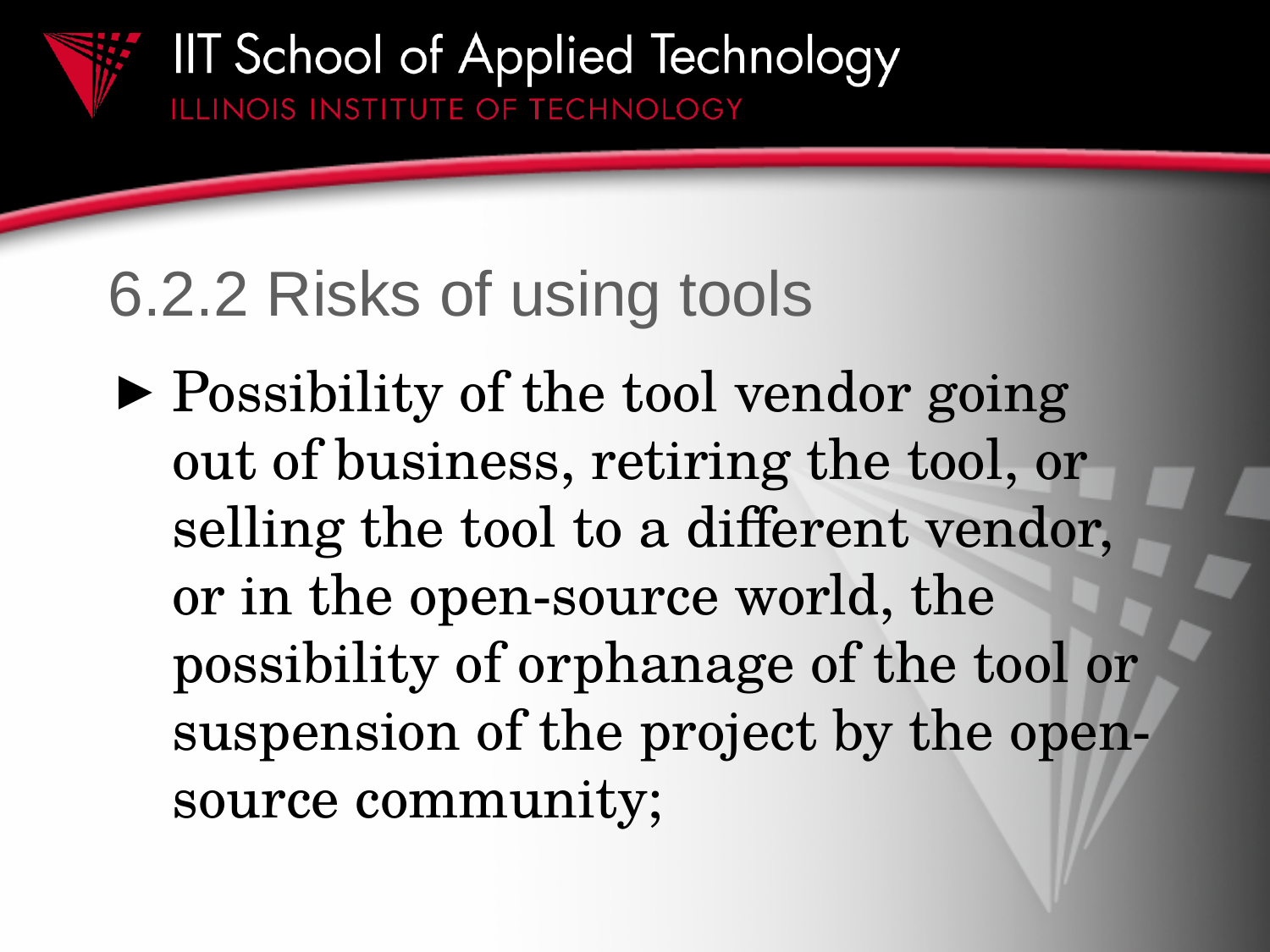

# 6.2.2 Risks of using tools
Possibility of the tool vendor going out of business, retiring the tool, or selling the tool to a different vendor, or in the open-source world, the possibility of orphanage of the tool or suspension of the project by the open-source community;